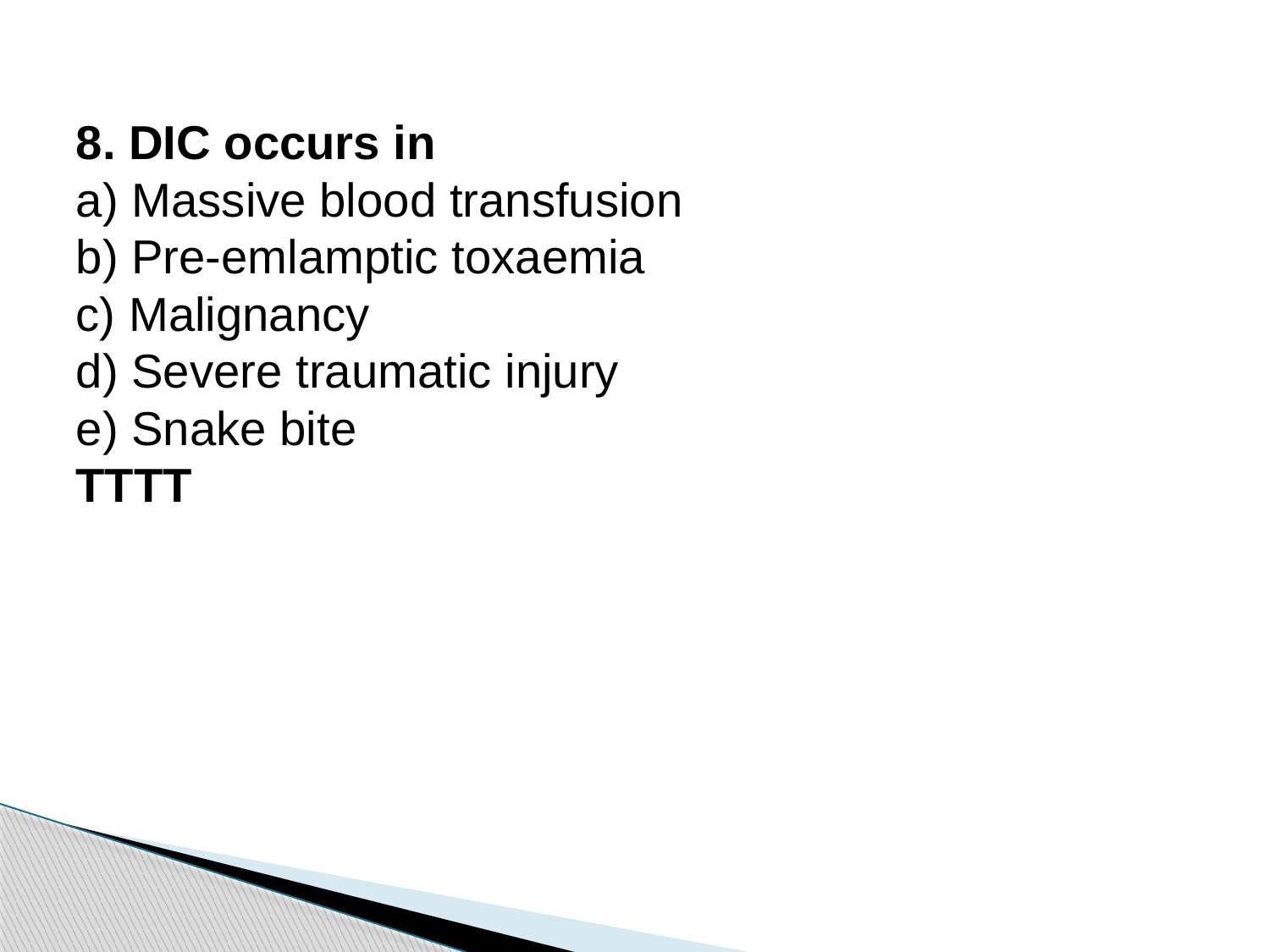

8. DIC occurs in
a) Massive blood transfusion
b) Pre-emlamptic toxaemia
c) Malignancy
d) Severe traumatic injury
e) Snake bite
TTTT